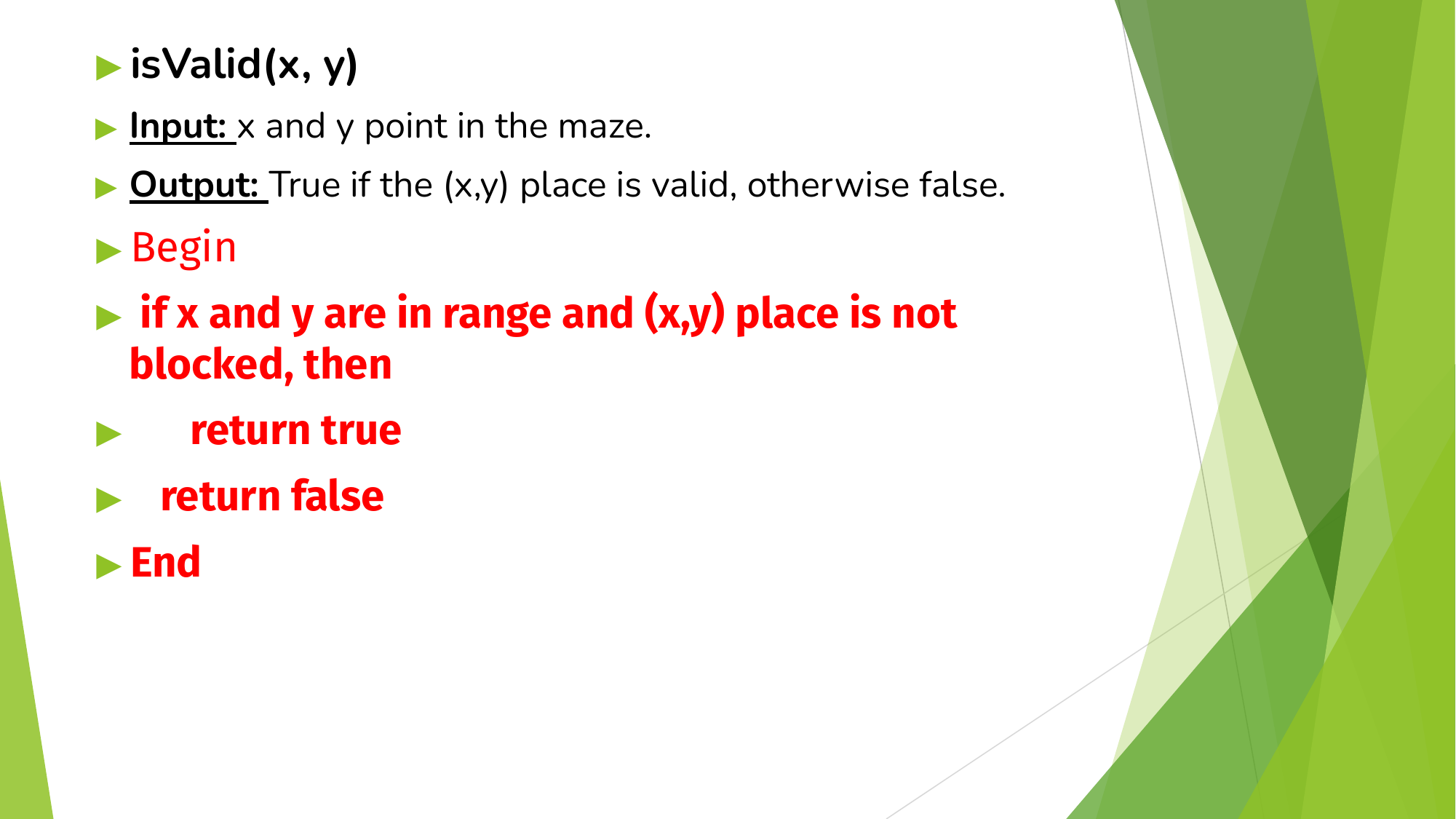

isValid(x, y)
Input: x and y point in the maze.
Output: True if the (x,y) place is valid, otherwise false.
Begin
 if x and y are in range and (x,y) place is not blocked, then
      return true
   return false
End